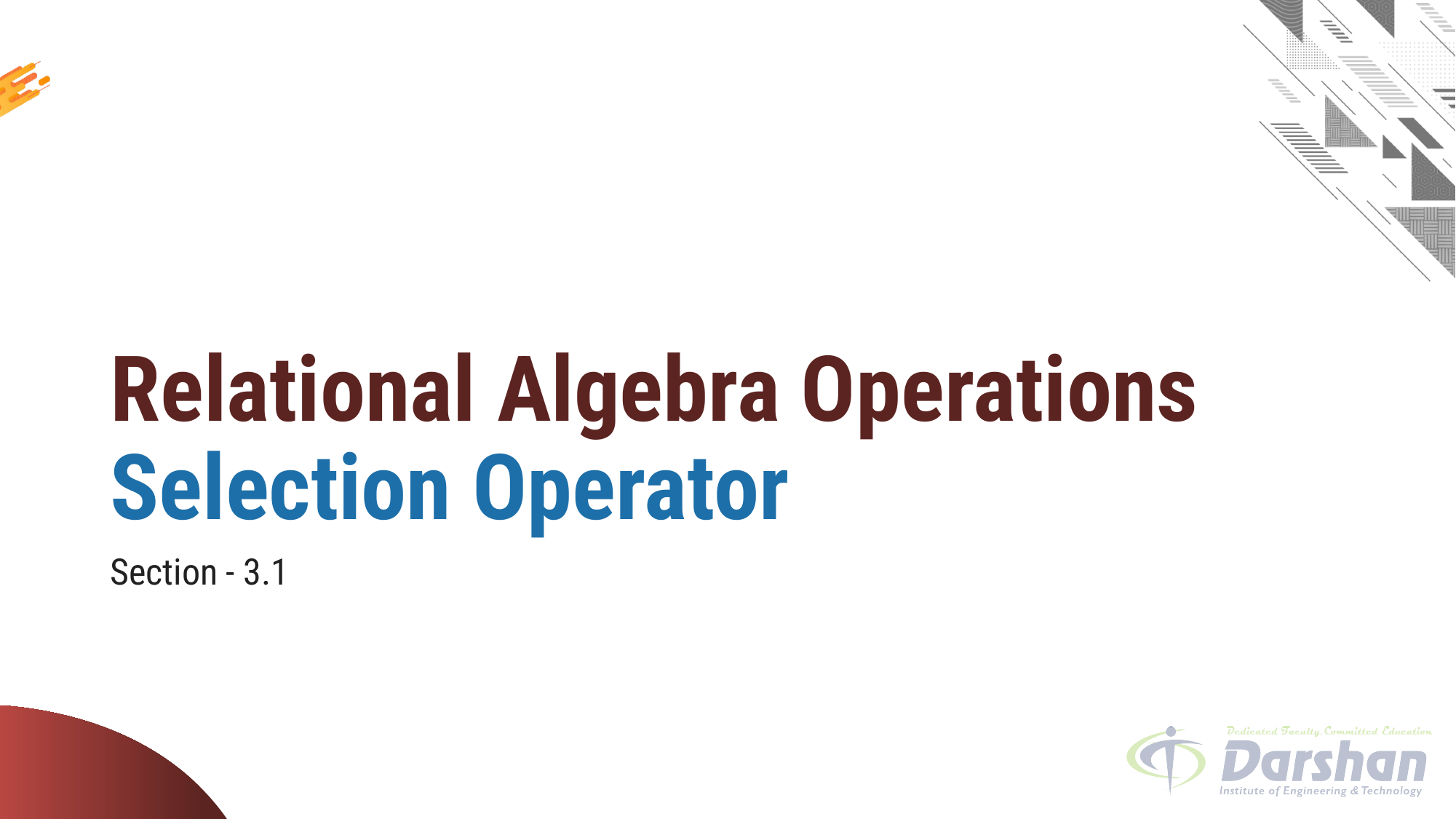

# Relational Algebra Operations Selection Operator
Section - 3.1